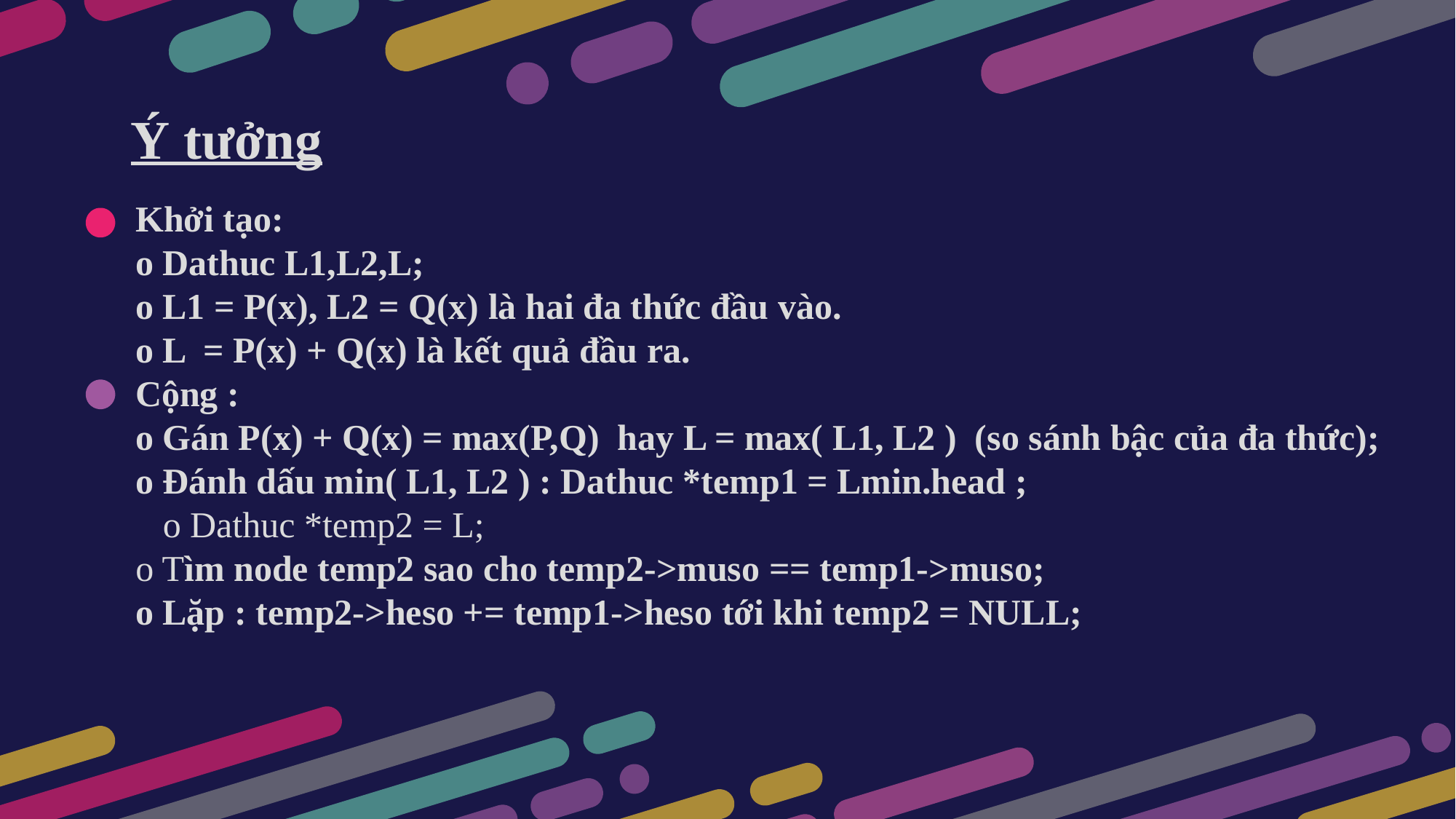

Ý tưởng
Khởi tạo:o Dathuc L1,L2,L;o L1 = P(x), L2 = Q(x) là hai đa thức đầu vào.o L  = P(x) + Q(x) là kết quả đầu ra.
Cộng :o Gán P(x) + Q(x) = max(P,Q)  hay L = max( L1, L2 )  (so sánh bậc của đa thức);o Đánh dấu min( L1, L2 ) : Dathuc *temp1 = Lmin.head ;
	o Dathuc *temp2 = L; o Tìm node temp2 sao cho temp2->muso == temp1->muso;o Lặp : temp2->heso += temp1->heso tới khi temp2 = NULL;